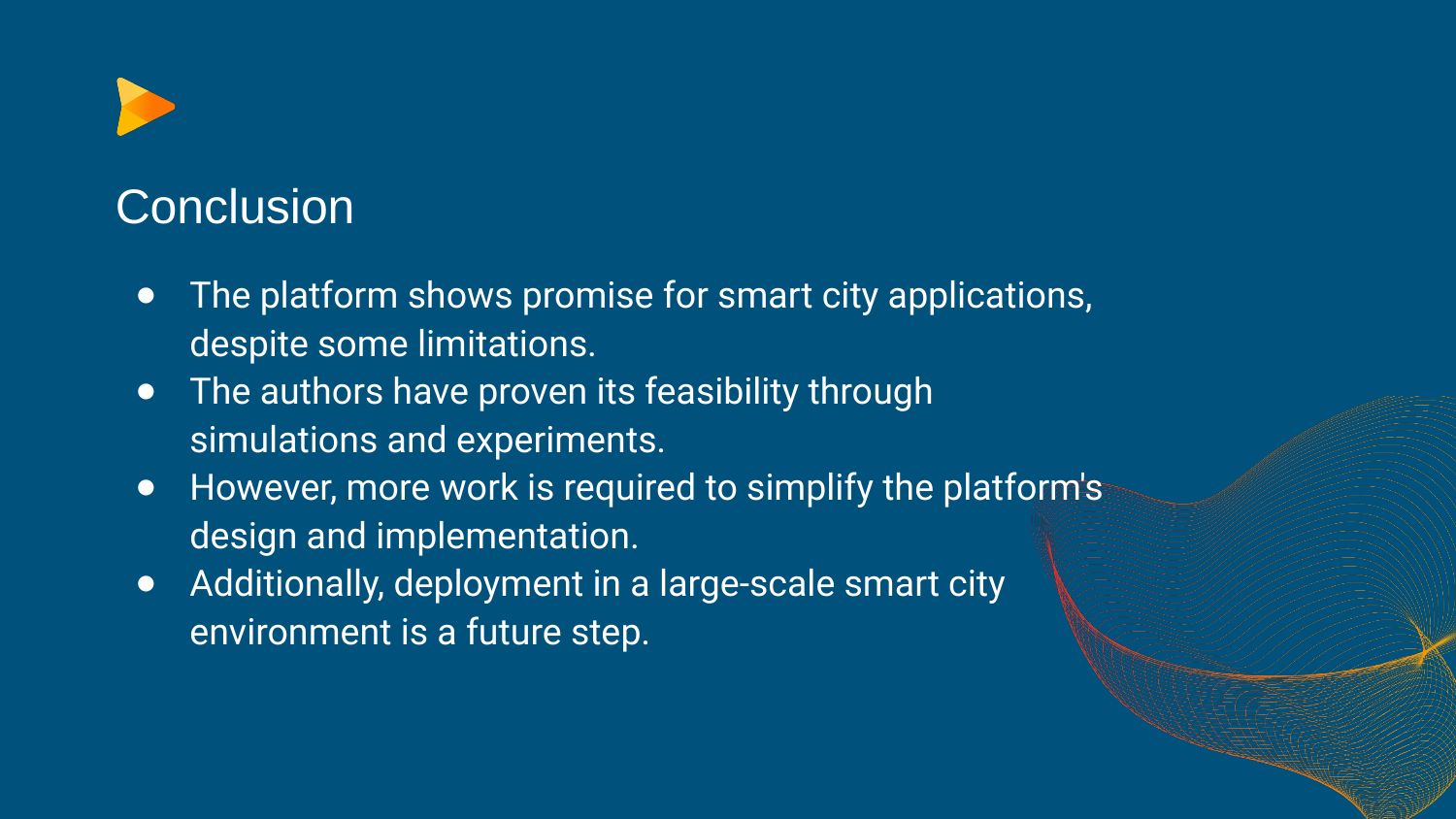

# Conclusion
The platform shows promise for smart city applications, despite some limitations.
The authors have proven its feasibility through simulations and experiments.
However, more work is required to simplify the platform's design and implementation.
Additionally, deployment in a large-scale smart city environment is a future step.